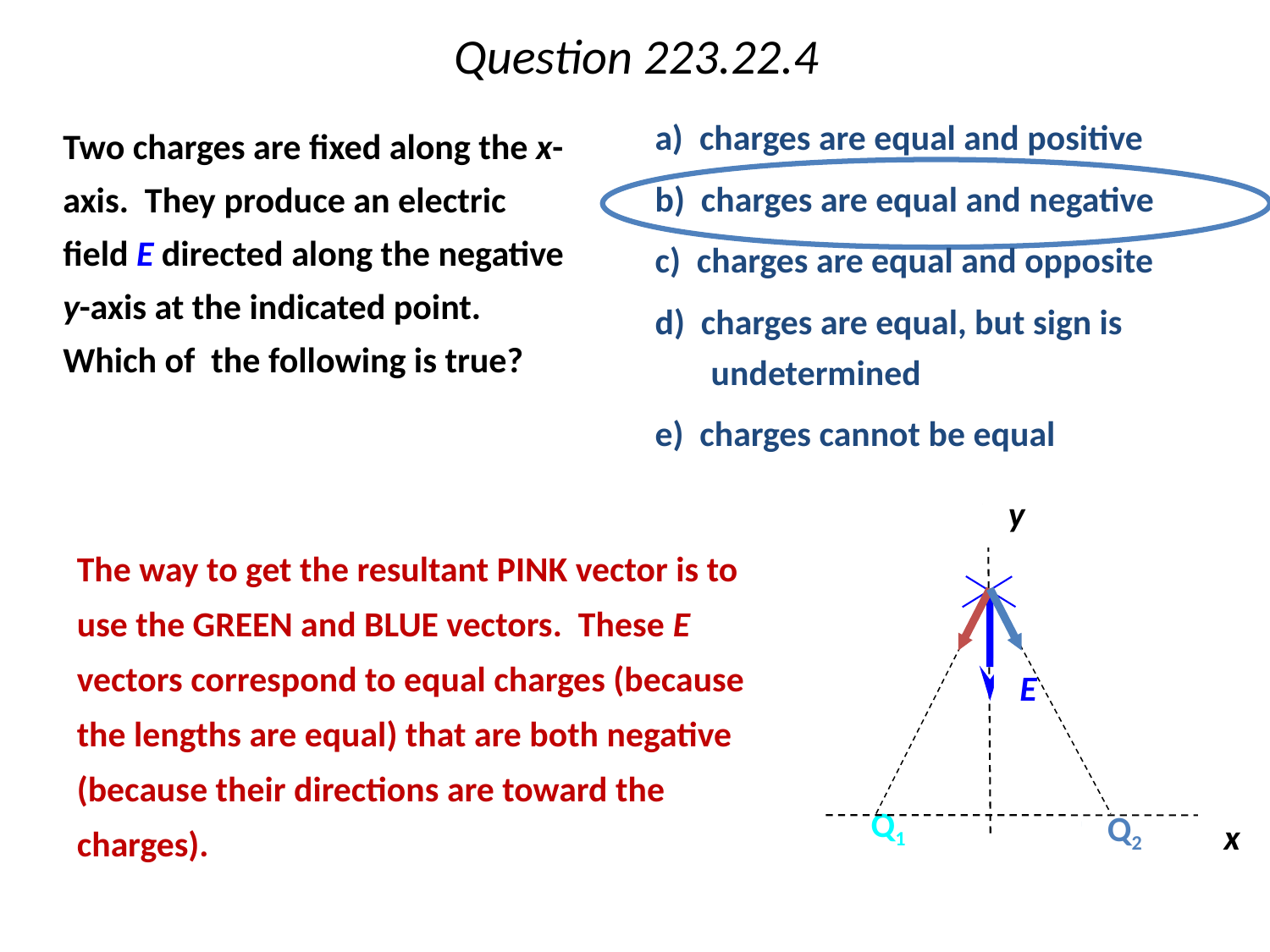

# Question 223.22.4
a)  charges are equal and positive
b)  charges are equal and negative
c)  charges are equal and opposite
d)  charges are equal, but sign is undetermined
e)  charges cannot be equal
	Two charges are fixed along the x-axis.  They produce an electric field E directed along the negative y-axis at the indicated point.  Which of  the following is true?

y

E
Q1

Q2

x

	The way to get the resultant PINK vector is to use the GREEN and BLUE vectors.  These E vectors correspond to equal charges (because the lengths are equal) that are both negative (because their directions are toward the charges).